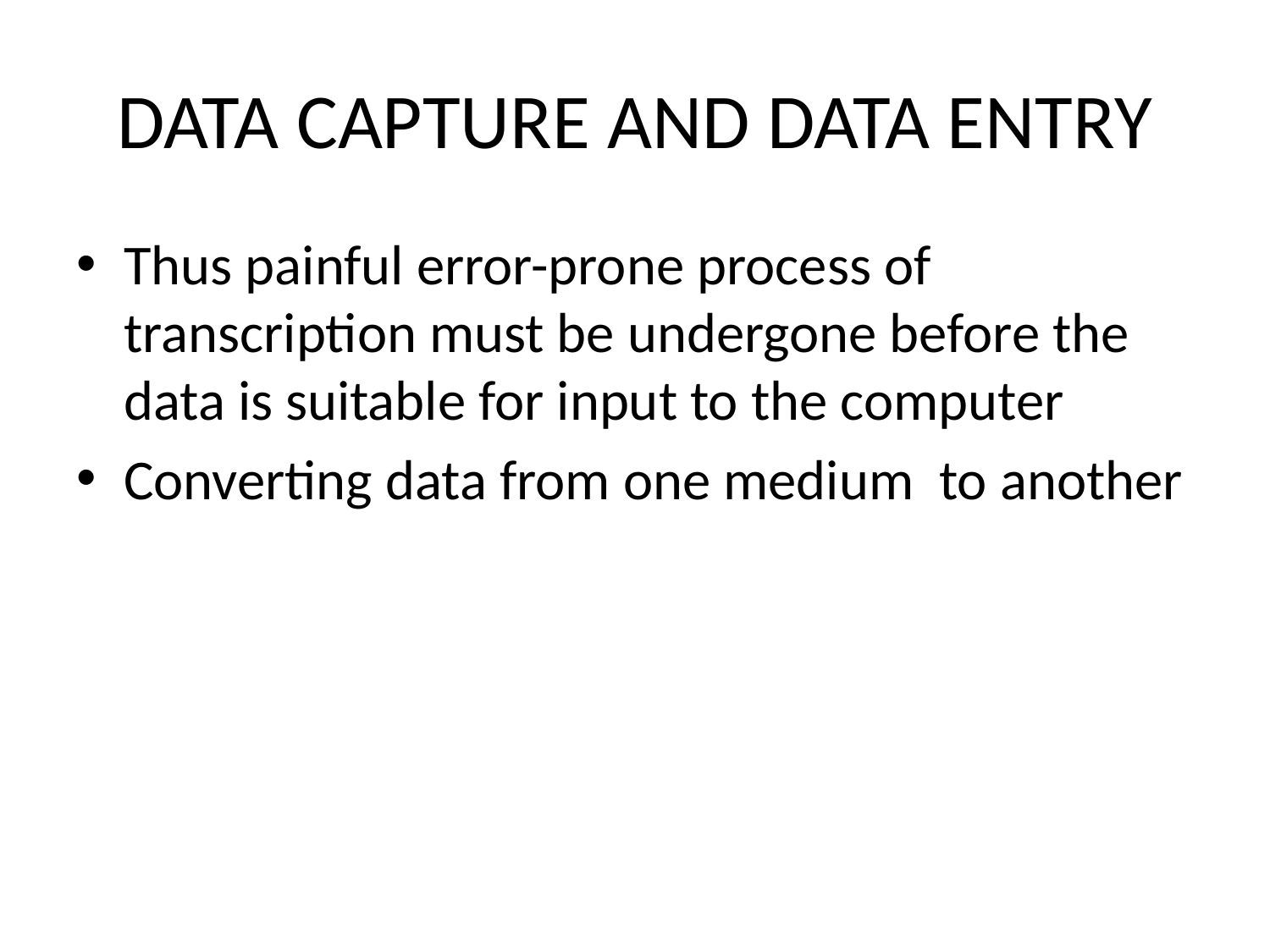

# DATA CAPTURE AND DATA ENTRY
Thus painful error-prone process of transcription must be undergone before the data is suitable for input to the computer
Converting data from one medium  to another